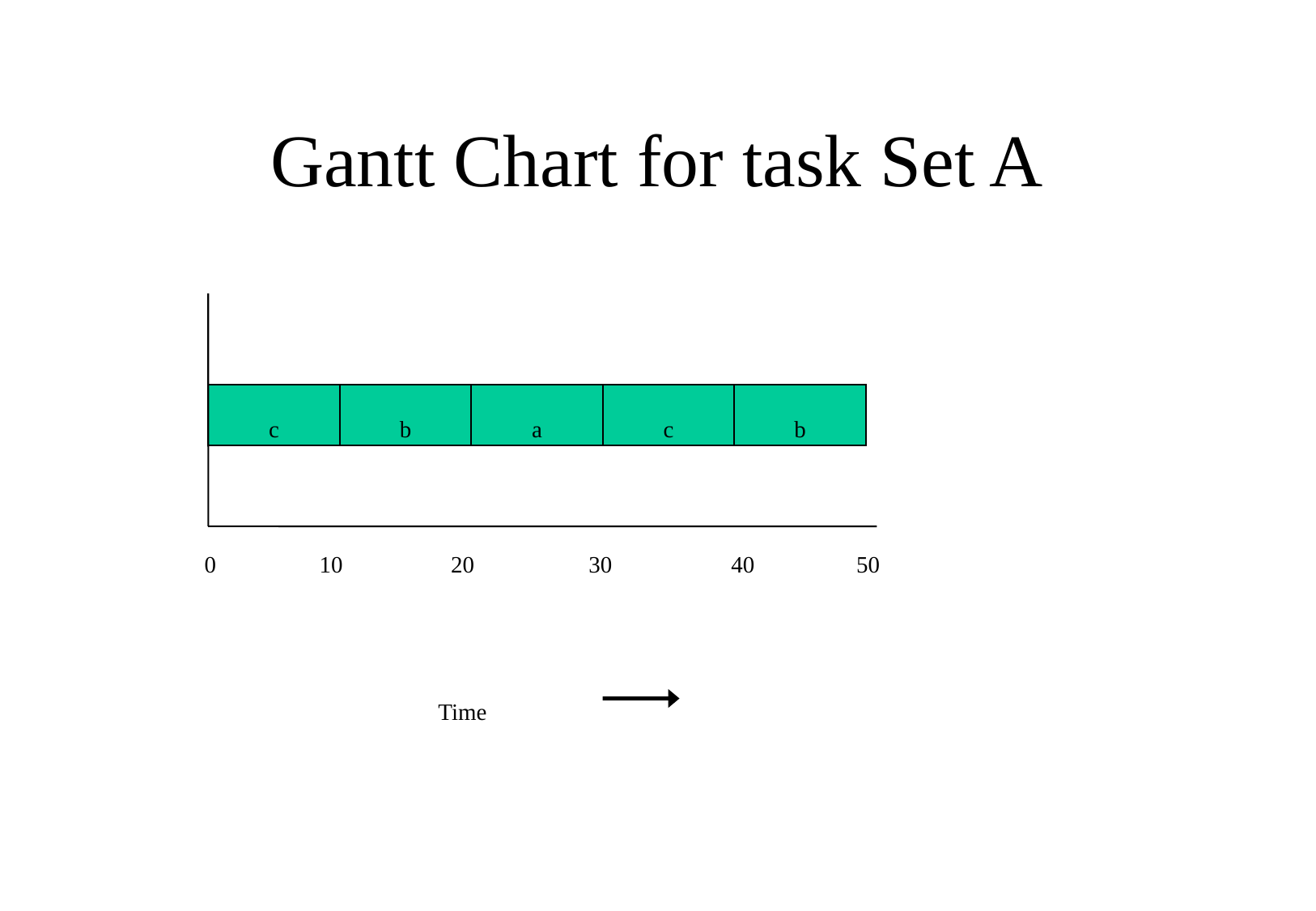

# Gantt Chart for task Set A

c
b
a
c
b
0
10
20
30
40
50

Time